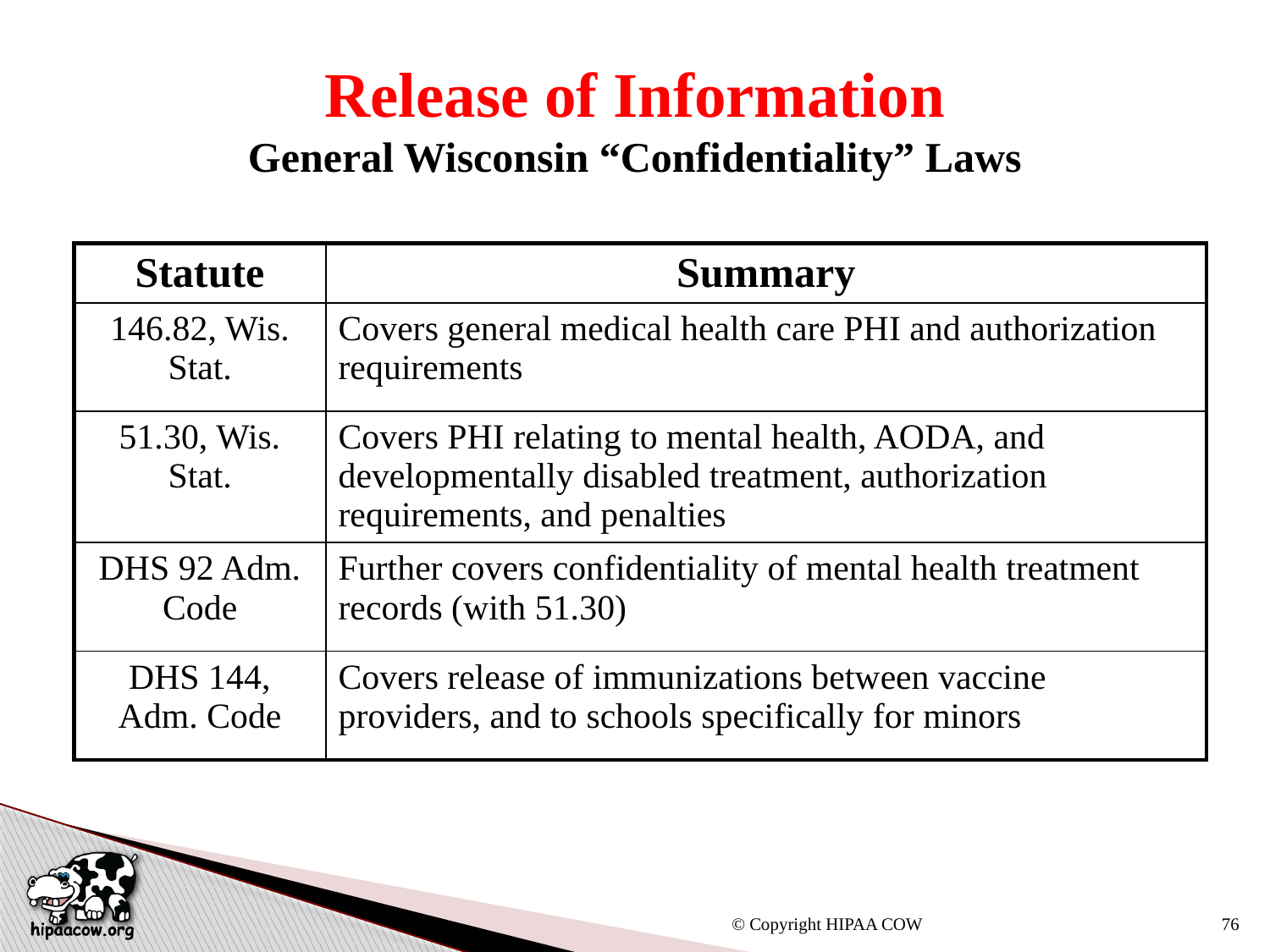

# Release of Information General Wisconsin “Confidentiality” Laws
| Statute | Summary |
| --- | --- |
| 146.82, Wis. Stat. | Covers general medical health care PHI and authorization requirements |
| 51.30, Wis. Stat. | Covers PHI relating to mental health, AODA, and developmentally disabled treatment, authorization requirements, and penalties |
| DHS 92 Adm. Code | Further covers confidentiality of mental health treatment records (with 51.30) |
| DHS 144, Adm. Code | Covers release of immunizations between vaccine providers, and to schools specifically for minors |
© Copyright HIPAA COW
76